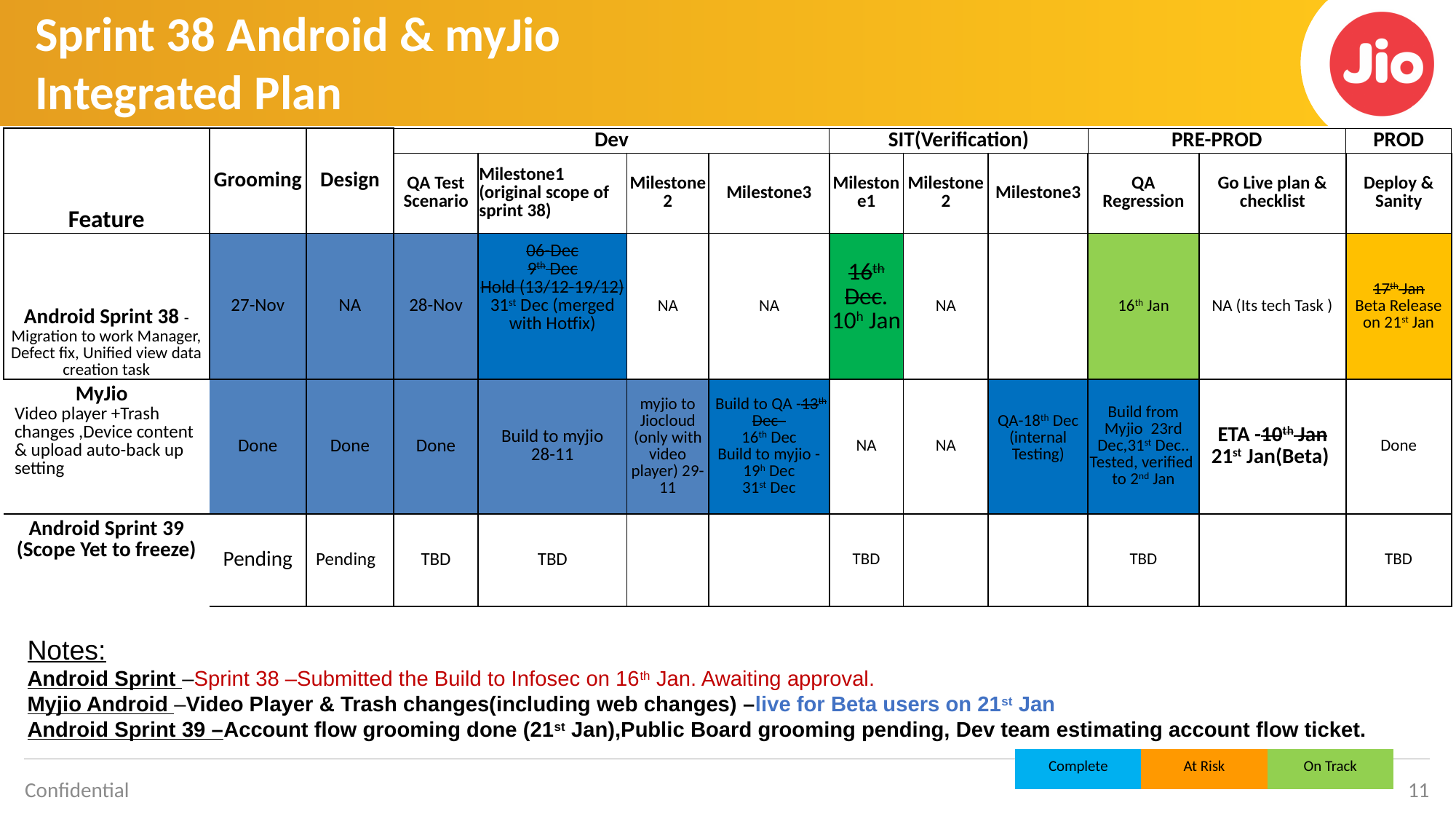

# Sprint 38 Android & myJio Integrated Plan
| Feature | Grooming | Design | Dev |  |  |  | SIT(Verification) |  |  | PRE-PROD |  | PROD |
| --- | --- | --- | --- | --- | --- | --- | --- | --- | --- | --- | --- | --- |
|  |  |  | QA Test Scenario | Milestone1         (original scope of sprint 38) | Milestone2 | Milestone3 | Milestone1 | Milestone2 | Milestone3 | QA Regression | Go Live plan & checklist | Deploy & Sanity |
| Android Sprint 38 -Migration to work Manager, Defect fix, Unified view data creation task | 27-Nov | NA | 28-Nov | 06-Dec 9th Dec Hold (13/12-19/12) 31st Dec (merged with Hotfix) | NA | NA | 16th Dec. 10h Jan | NA |  | 16th Jan | NA (Its tech Task ) | 17th Jan Beta Release on 21st Jan |
| MyJio   Video player +Trash changes ,Device content & upload auto-back up setting | Done | Done | Done | Build to myjio 28-11 | myjio to Jiocloud (only with video player) 29-11 | Build to QA -13th Dec   16th Dec Build to myjio -19h Dec 31st Dec | NA | NA | QA-18th Dec (internal Testing) | Build from Myjio  23rd Dec,31st Dec.. Tested, verified to 2nd Jan | ETA -10th Jan 21st Jan(Beta) | Done |
| Android Sprint 39 (Scope Yet to freeze) | Pending | Pending | TBD | TBD |  |  | TBD |  |  | TBD |  | TBD |

Notes:
Android Sprint –Sprint 38 –Submitted the Build to Infosec on 16th Jan. Awaiting approval.
Myjio Android –Video Player & Trash changes(including web changes) –live for Beta users on 21st Jan
Android Sprint 39 –Account flow grooming done (21st Jan),Public Board grooming pending, Dev team estimating account flow ticket.

| Complete | At Risk | On Track |
| --- | --- | --- |
11